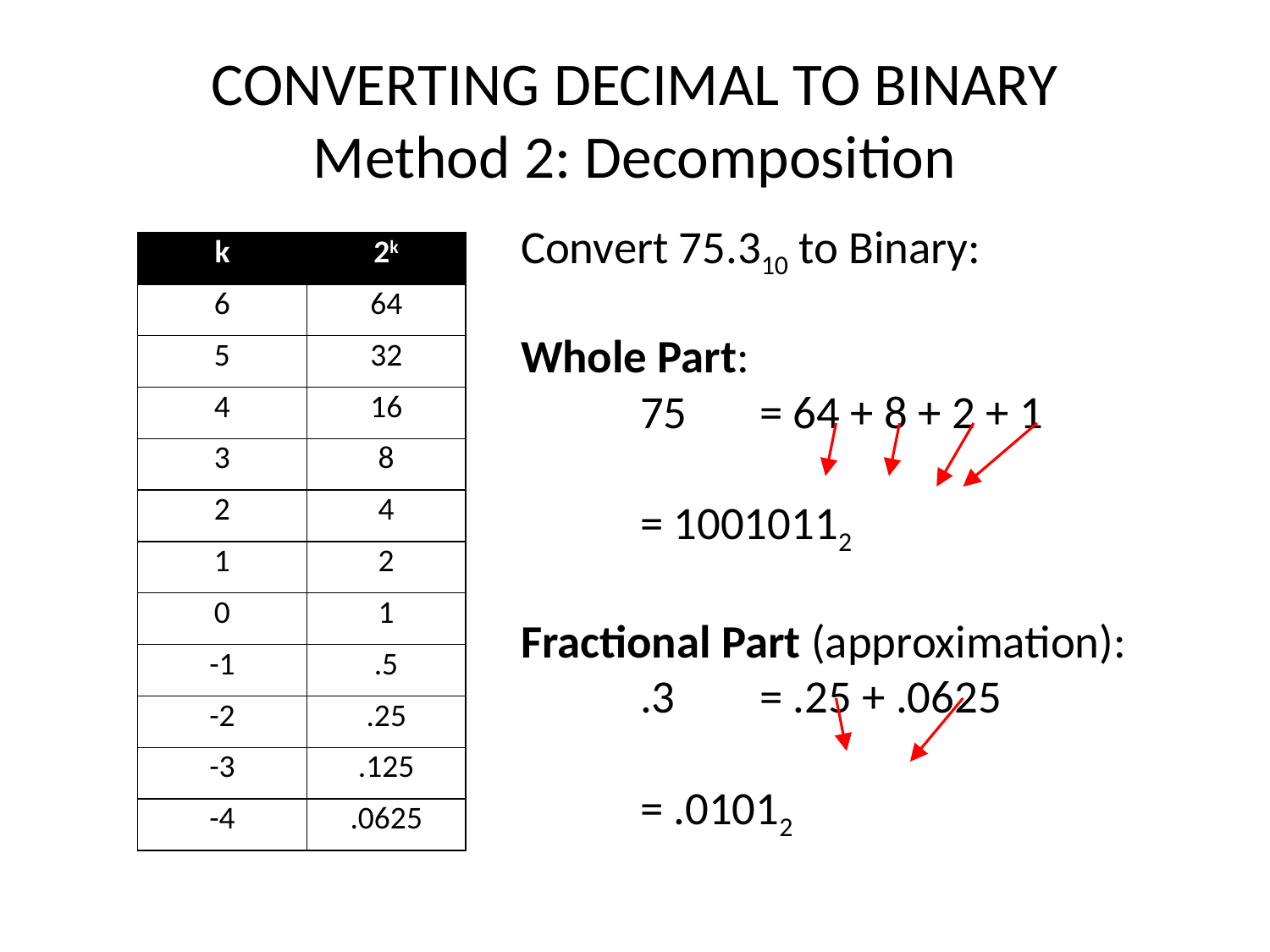

# CONVERTING DECIMAL TO BINARY Method 2: Decomposition
Convert 75.310 to Binary:

Whole Part:
	75 	= 64 + 8 + 2 + 1

		= 10010112

Fractional Part (approximation):
	.3	= .25 + .0625

		= .01012

| k | 2k |
| --- | --- |
| 6 | 64 |
| 5 | 32 |
| 4 | 16 |
| 3 | 8 |
| 2 | 4 |
| 1 | 2 |
| 0 | 1 |
| -1 | .5 |
| -2 | .25 |
| -3 | .125 |
| -4 | .0625 |